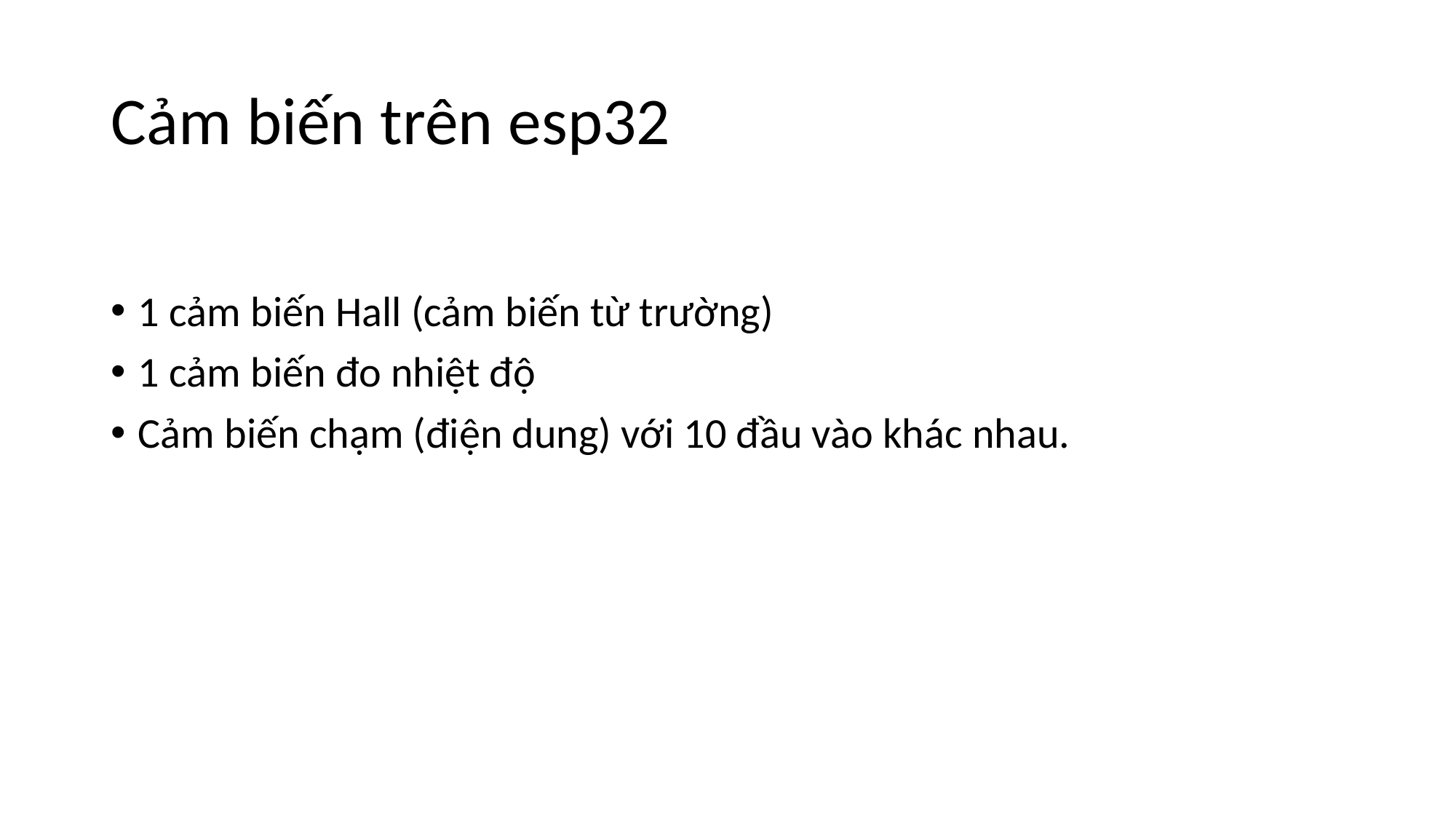

# Cảm biến trên esp32

1 cảm biến Hall (cảm biến từ trường)
1 cảm biến đo nhiệt độ
Cảm biến chạm (điện dung) với 10 đầu vào khác nhau.